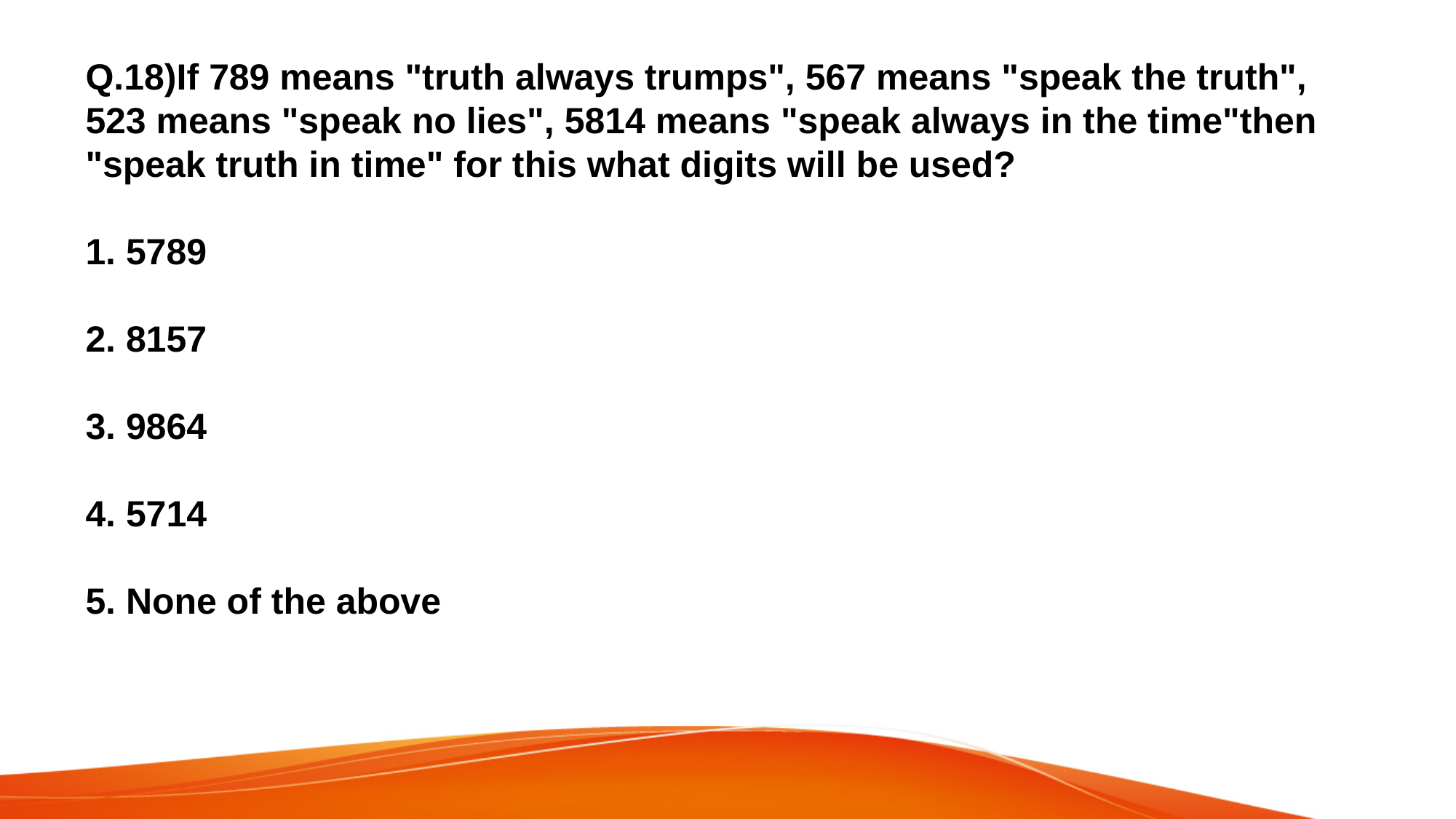

Q.18)If 789 means "truth always trumps", 567 means "speak the truth",
523 means "speak no lies", 5814 means "speak always in the time"then "speak truth in time" for this what digits will be used?

1. 5789

2. 8157

3. 9864

4. 5714

5. None of the above